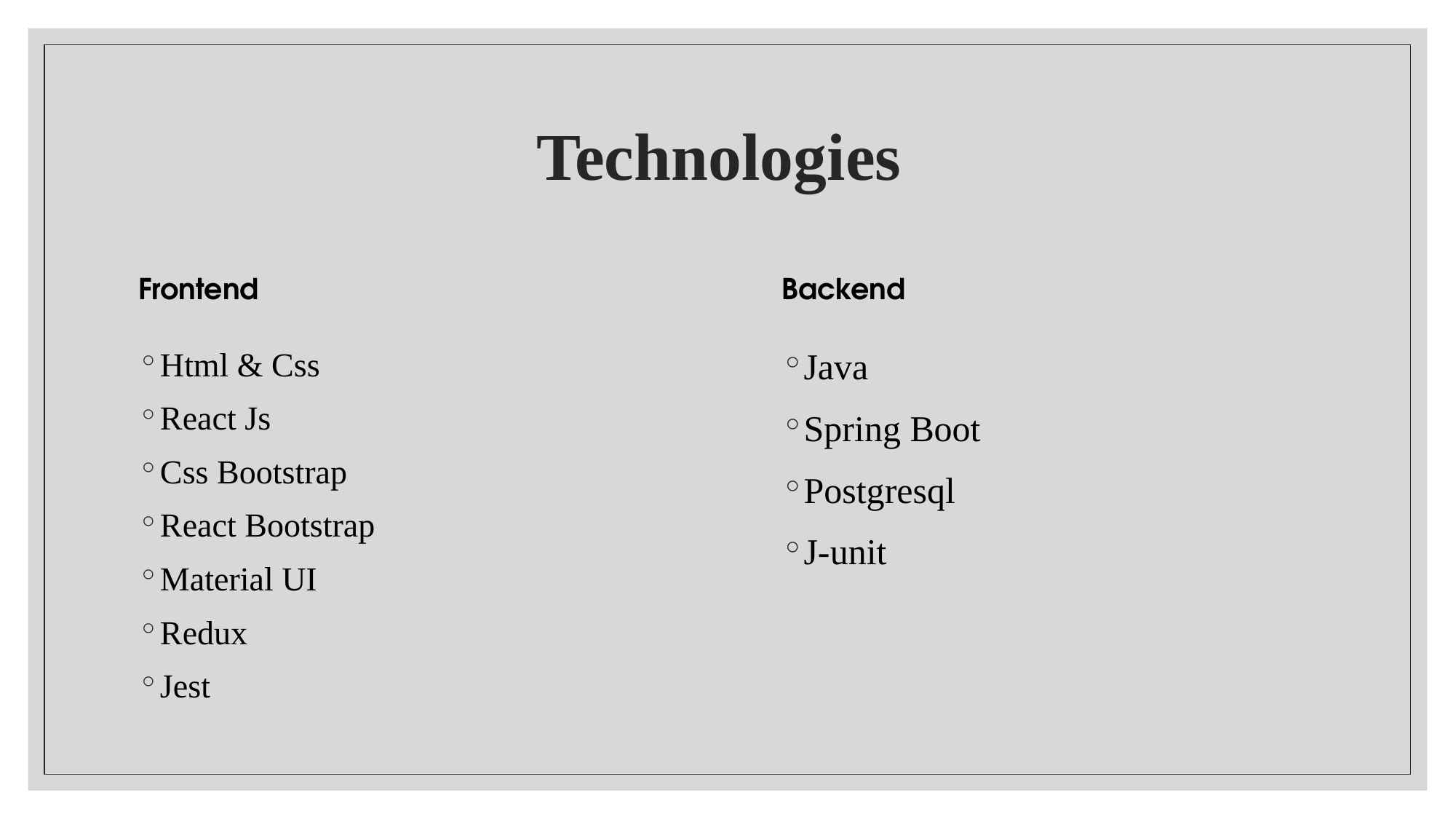

# Technologies
Frontend
Backend
Java
Spring Boot
Postgresql
J-unit
Html & Css
React Js
Css Bootstrap
React Bootstrap
Material UI
Redux
Jest